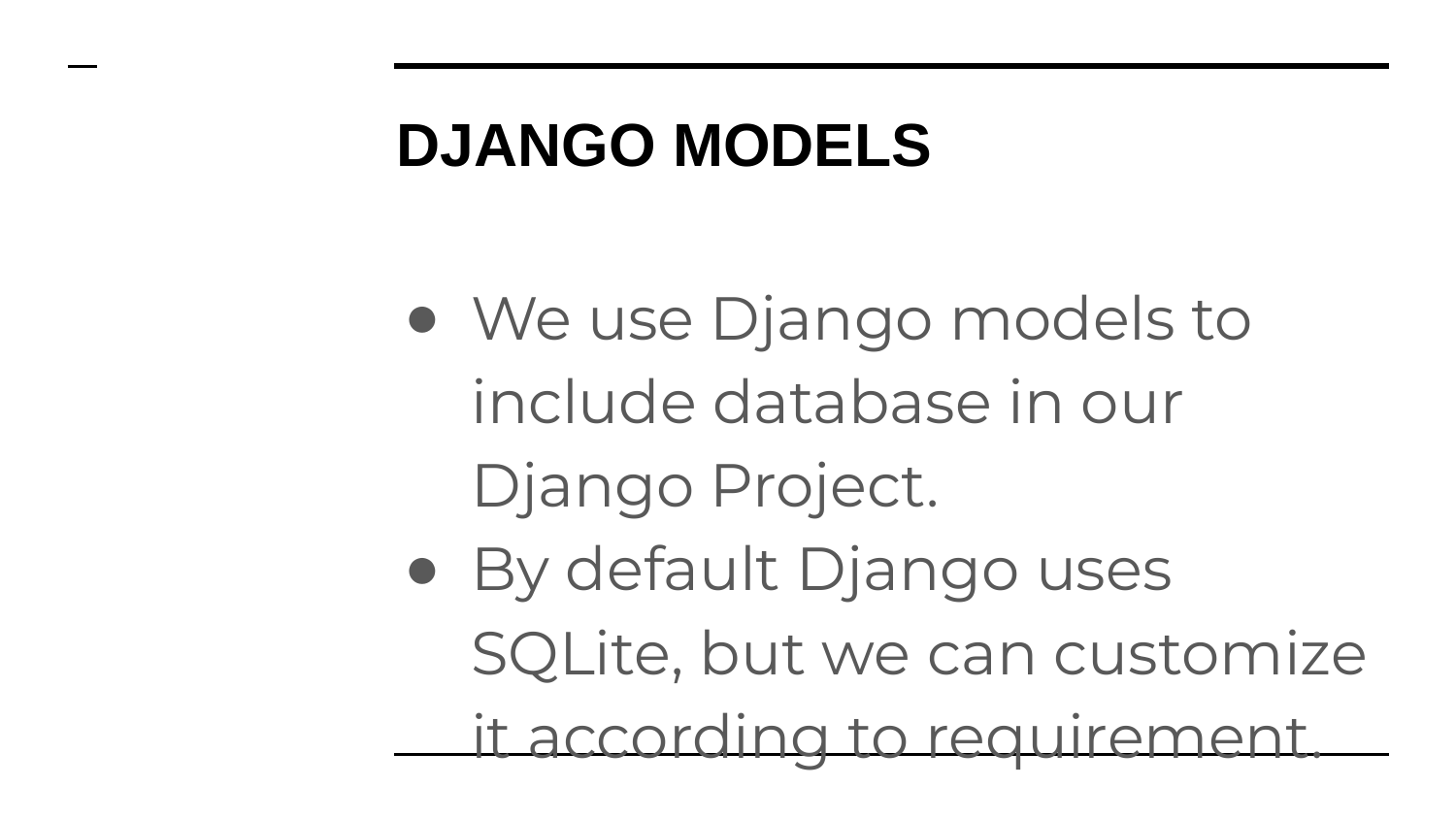

# DJANGO MODELS
We use Django models to include database in our Django Project.
By default Django uses SQLite, but we can customize it according to requirement.